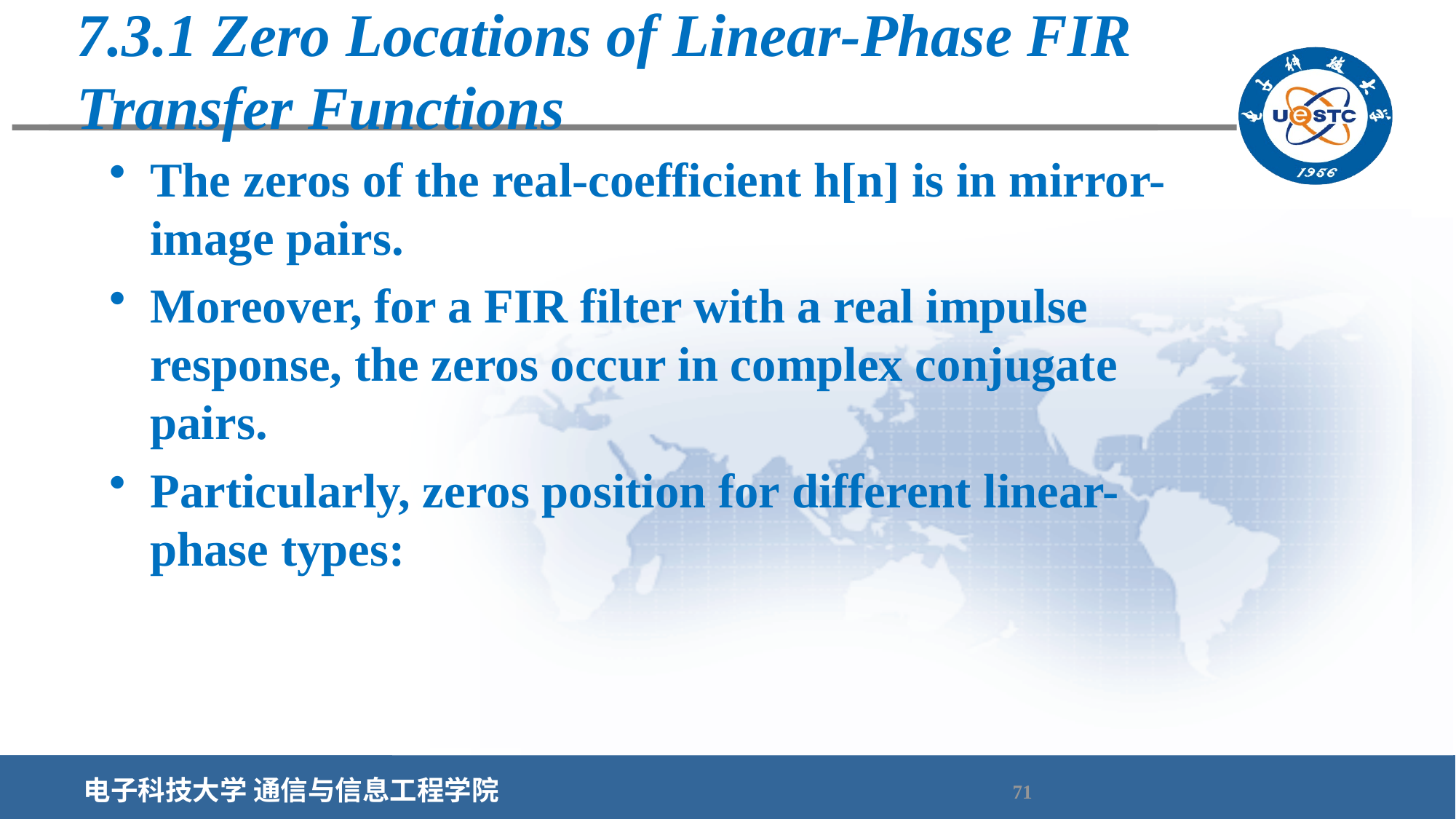

# 7.3.1 Zero Locations of Linear-Phase FIR Transfer Functions
The zeros of the real-coefficient h[n] is in mirror-image pairs.
Moreover, for a FIR filter with a real impulse response, the zeros occur in complex conjugate pairs.
Particularly, zeros position for different linear-phase types: